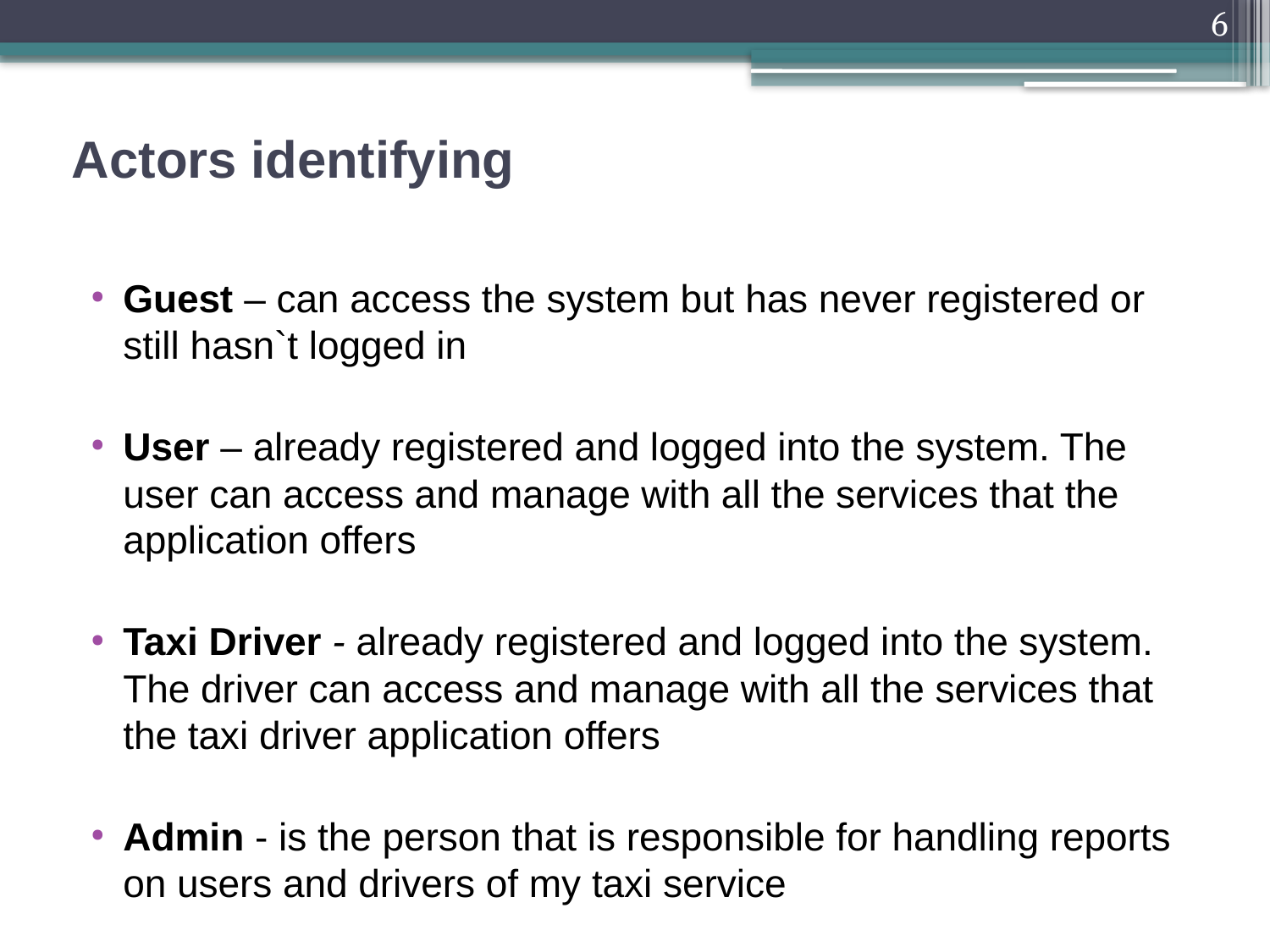

6
# Actors identifying
Guest – can access the system but has never registered or still hasn`t logged in

User – already registered and logged into the system. The user can access and manage with all the services that the application offers

Taxi Driver - already registered and logged into the system. The driver can access and manage with all the services that the taxi driver application offers

Admin - is the person that is responsible for handling reports on users and drivers of my taxi service